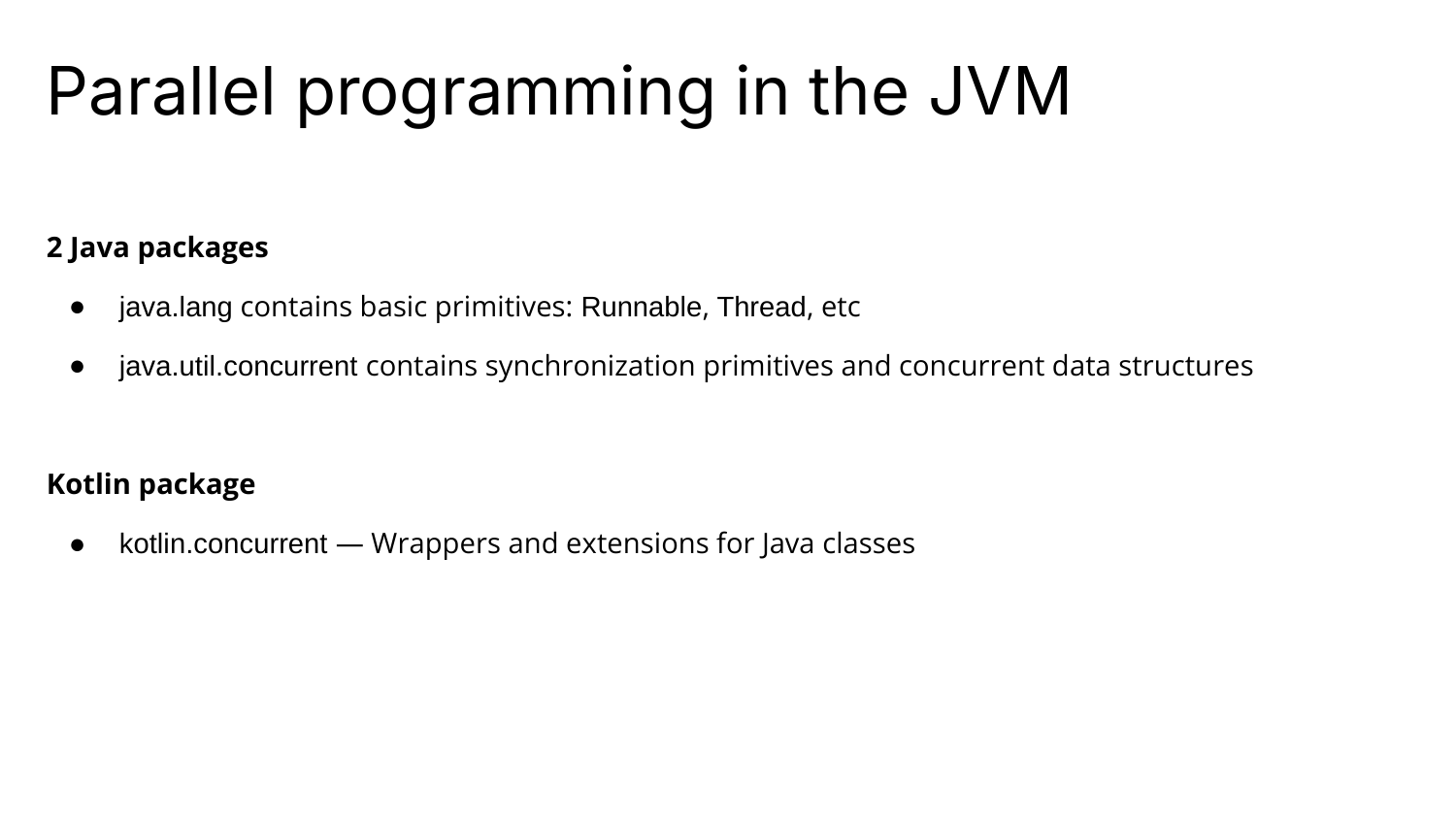

# Parallel programming in the JVM
2 Java packages
java.lang contains basic primitives: Runnable, Thread, etc
java.util.concurrent contains synchronization primitives and concurrent data structures

Kotlin package
kotlin.concurrent — Wrappers and extensions for Java classes